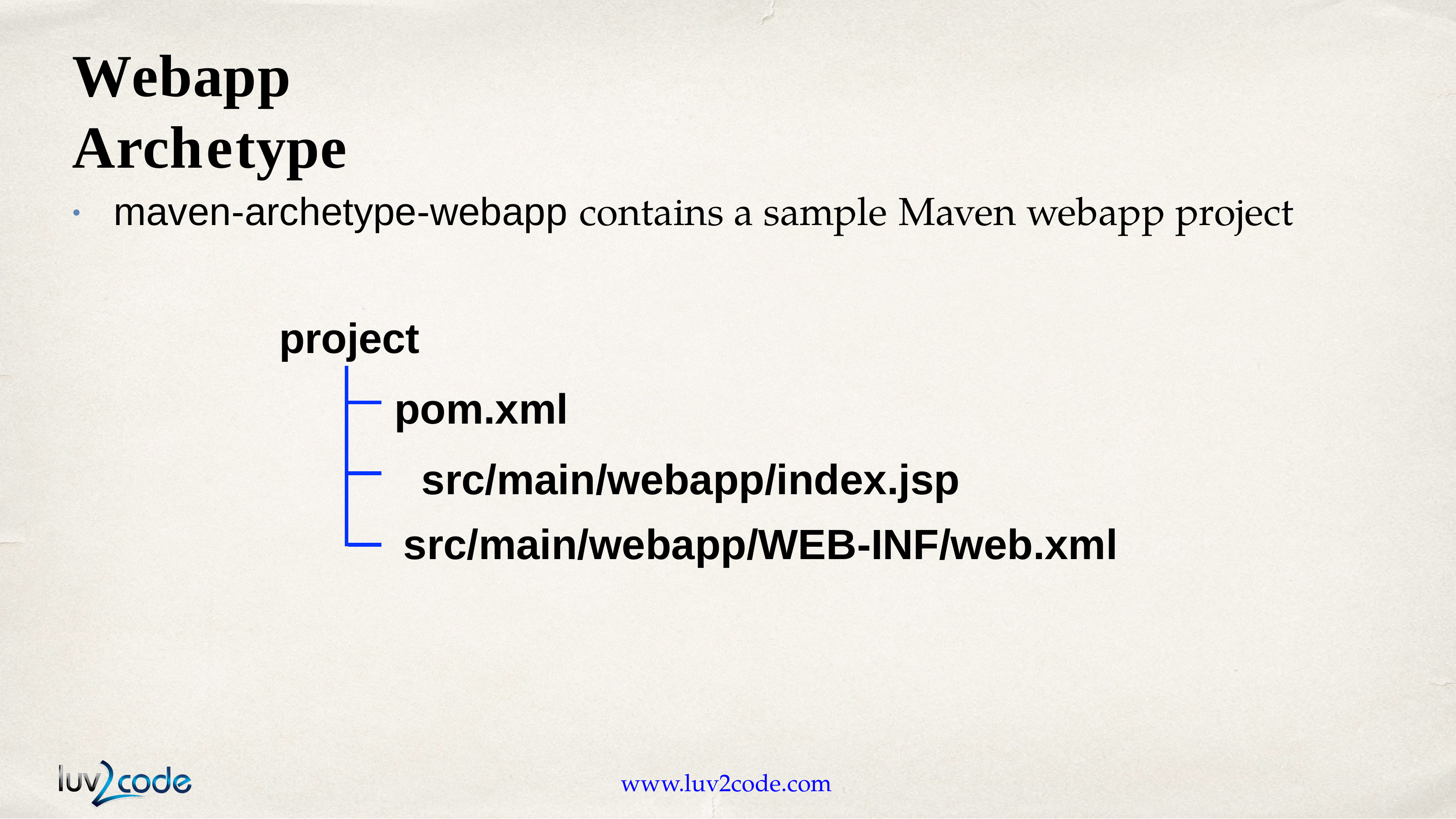

# Webapp Archetype
maven-archetype-webapp contains a sample Maven webapp project
•
project
pom.xml  src/main/webapp/index.jsp
src/main/webapp/WEB-INF/web.xml

www.luv2code.com